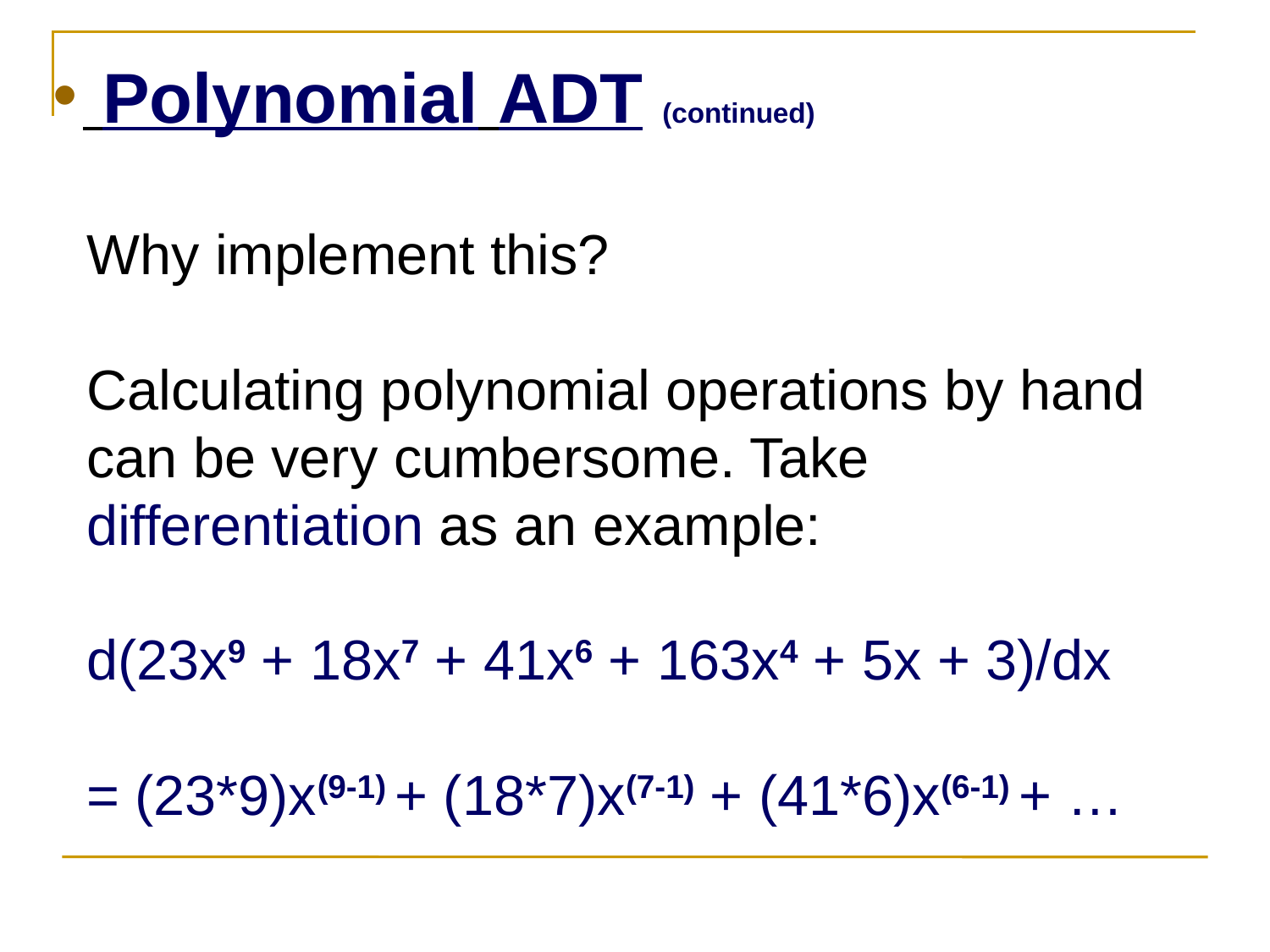

Polynomial ADT (continued)
Why implement this?

Calculating polynomial operations by hand can be very cumbersome. Take differentiation as an example:

d(23x9 + 18x7 + 41x6 + 163x4 + 5x + 3)/dx

= (23*9)x(9-1) + (18*7)x(7-1) + (41*6)x(6-1) + …